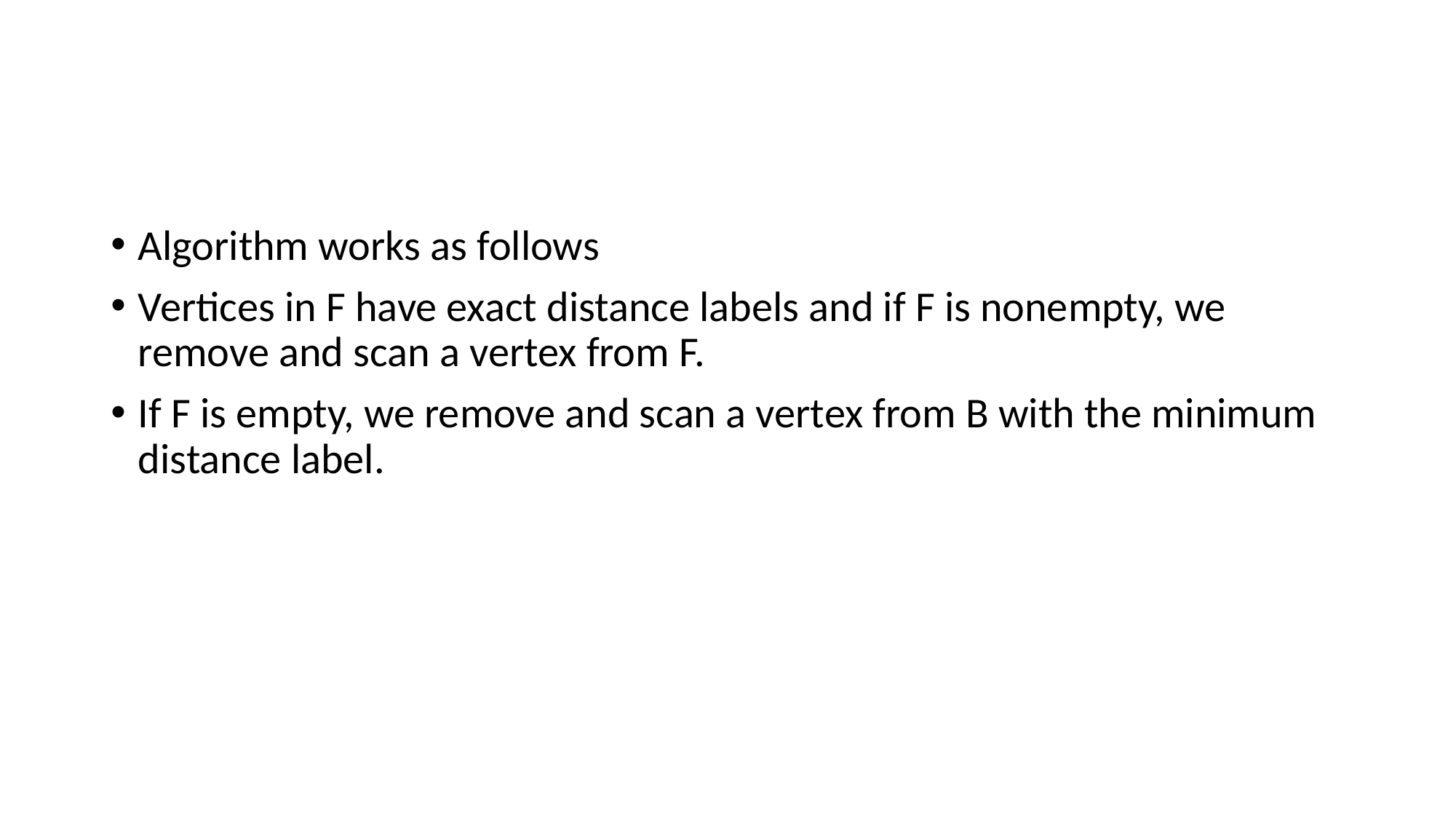

#
Algorithm works as follows
Vertices in F have exact distance labels and if F is nonempty, we remove and scan a vertex from F.
If F is empty, we remove and scan a vertex from B with the minimum distance label.